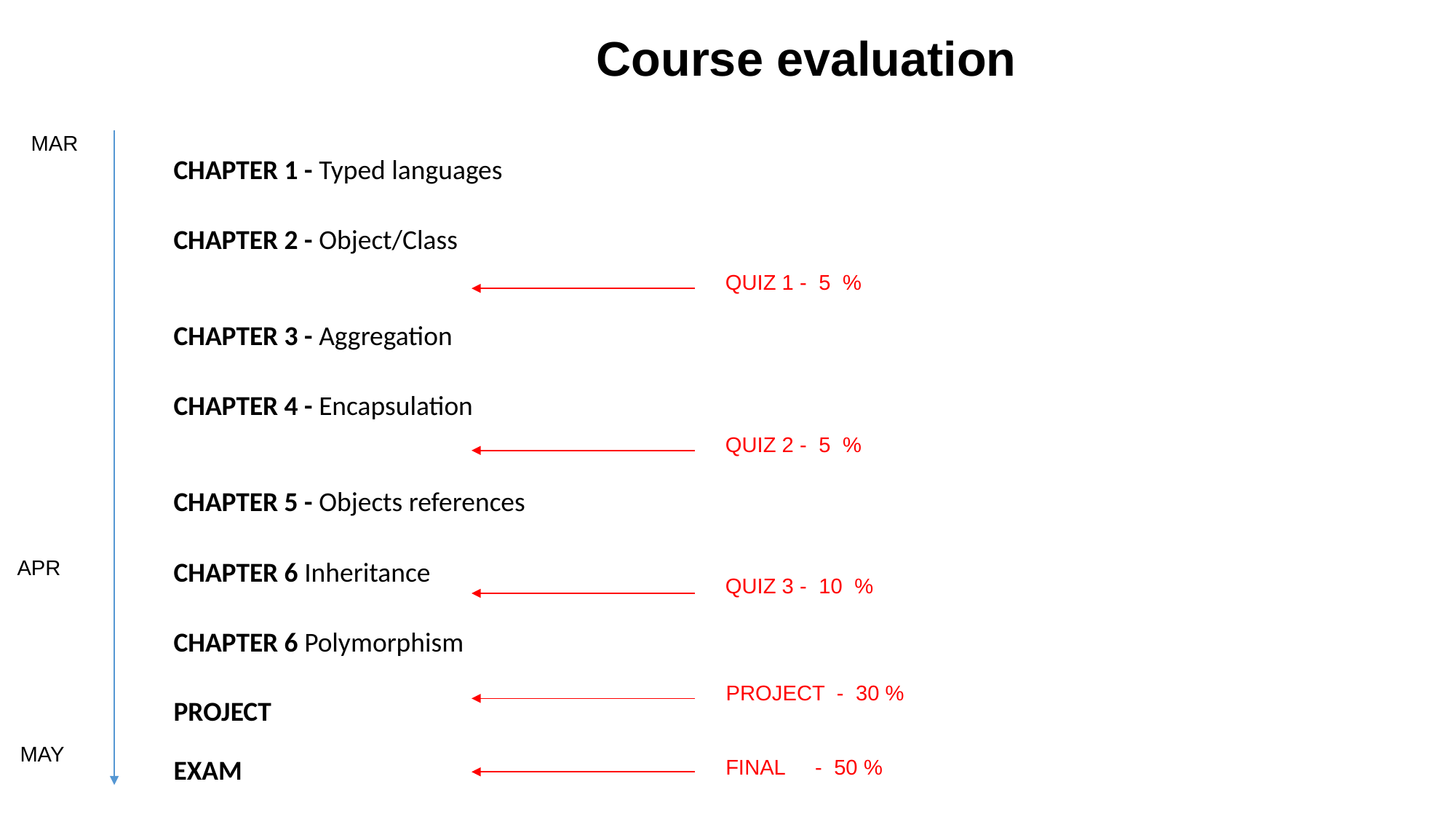

Course evaluation
MAR
CHAPTER 1 - Typed languages
CHAPTER 2 - Object/Class

QUIZ 1 -  5  %
CHAPTER 3 - Aggregation
CHAPTER 4 - Encapsulation
QUIZ 2 -  5  %
CHAPTER 5 - Objects references
APR
CHAPTER 6 Inheritance
QUIZ 3 -  10  %
CHAPTER 6 Polymorphism
PROJECT  -  30 %
PROJECT
MAY
EXAM
FINAL     -  50 %